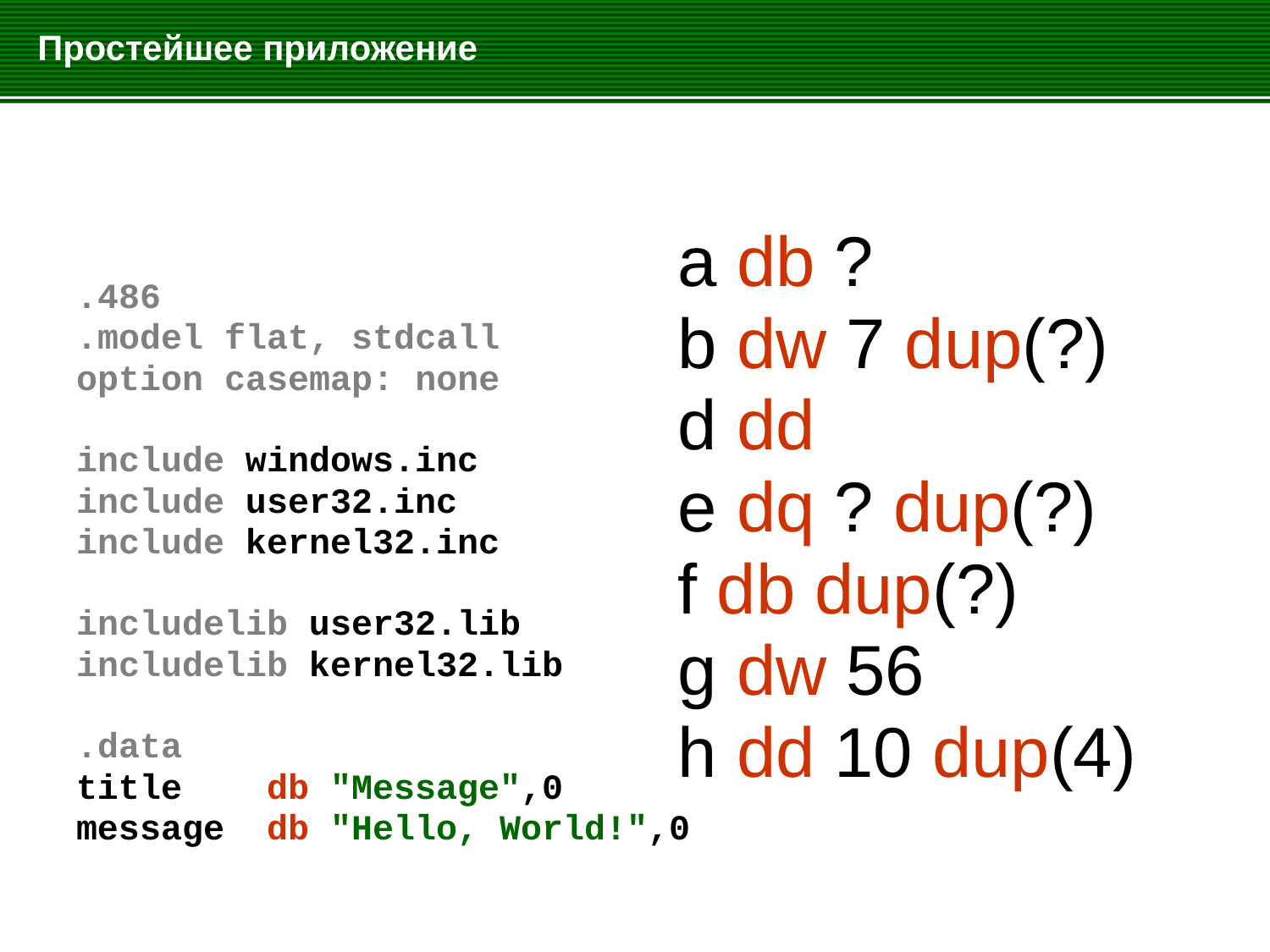

# Простейшее приложение
a db ?
b dw 7 dup(?)
d dd
e dq ? dup(?)
f db dup(?)
g dw 56
h dd 10 dup(4)
.486
.model flat, stdcall
option casemap: none

include windows.inc
include user32.inc
include kernel32.inc

includelib user32.lib
includelib kernel32.lib

.data
title    db "Message",0
message  db "Hello, World!",0